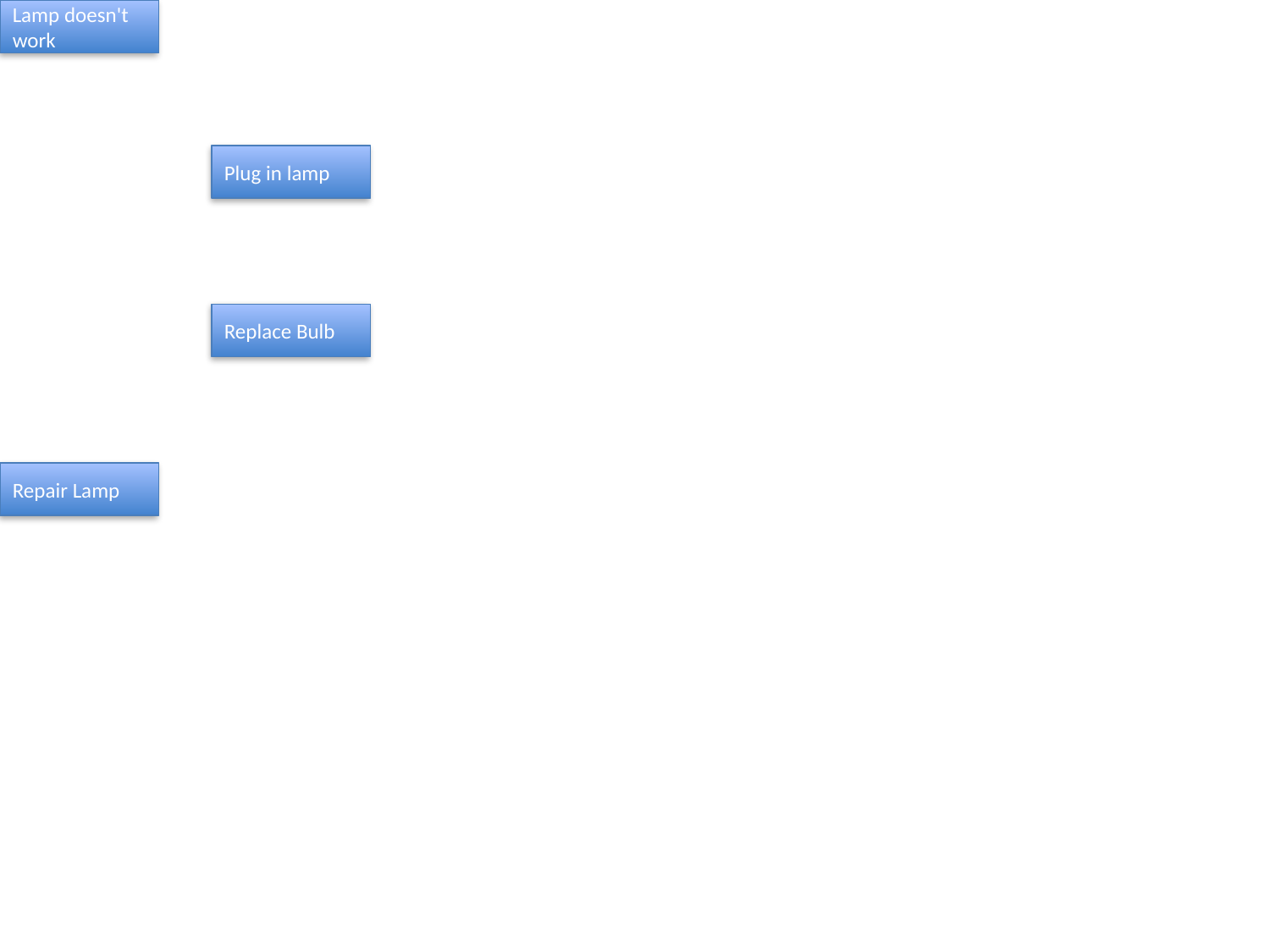

Lamp doesn't work
Plug in lamp
Replace Bulb
Repair Lamp